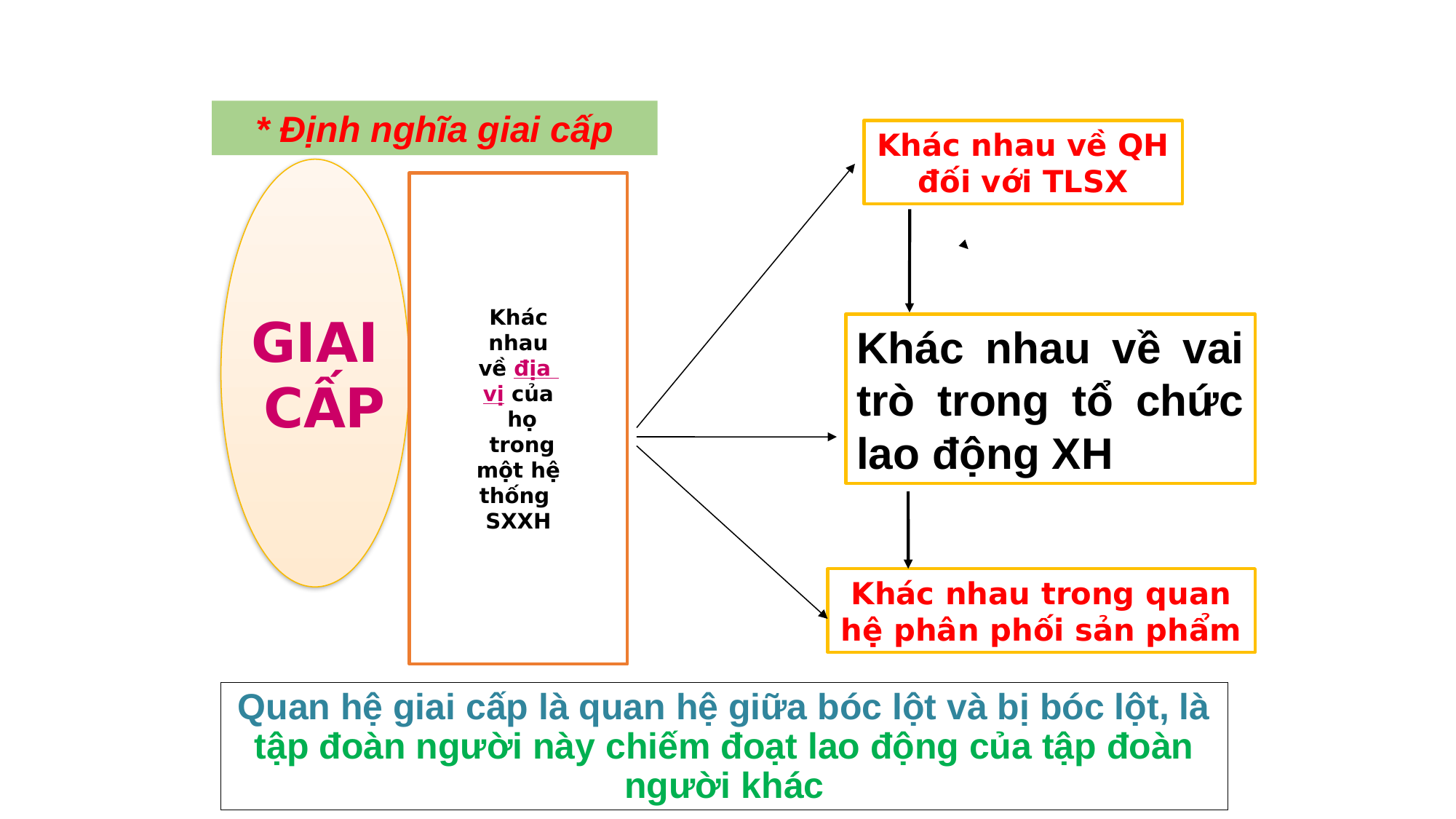

* Định nghĩa giai cấp
Khác nhau về QH đối với TLSX
GIAI
 CẤP

Khác
 nhau
về địa
vị của
 họ
 trong
 một hệ
thống
SXXH

Khác nhau về vai trò trong tổ chức lao động XH

Khác nhau trong quan hệ phân phối sản phẩm
Quan hệ giai cấp là quan hệ giữa bóc lột và bị bóc lột, là tập đoàn người này chiếm đoạt lao động của tập đoàn người khác